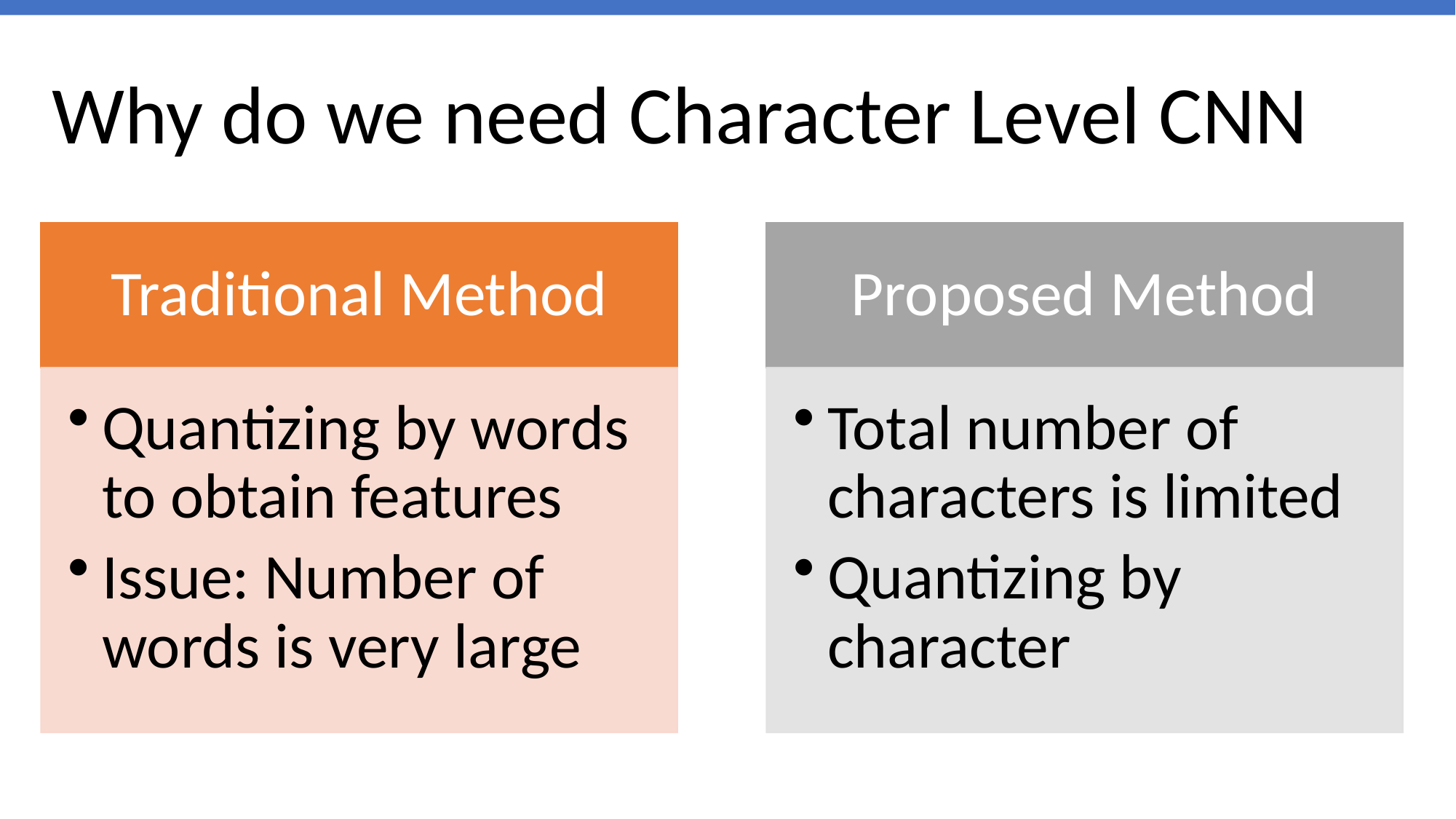

# Why do we need Character Level CNN
Traditional Method
Proposed Method
Quantizing by words to obtain features
Issue: Number of words is very large
Total number of characters is limited
Quantizing by character